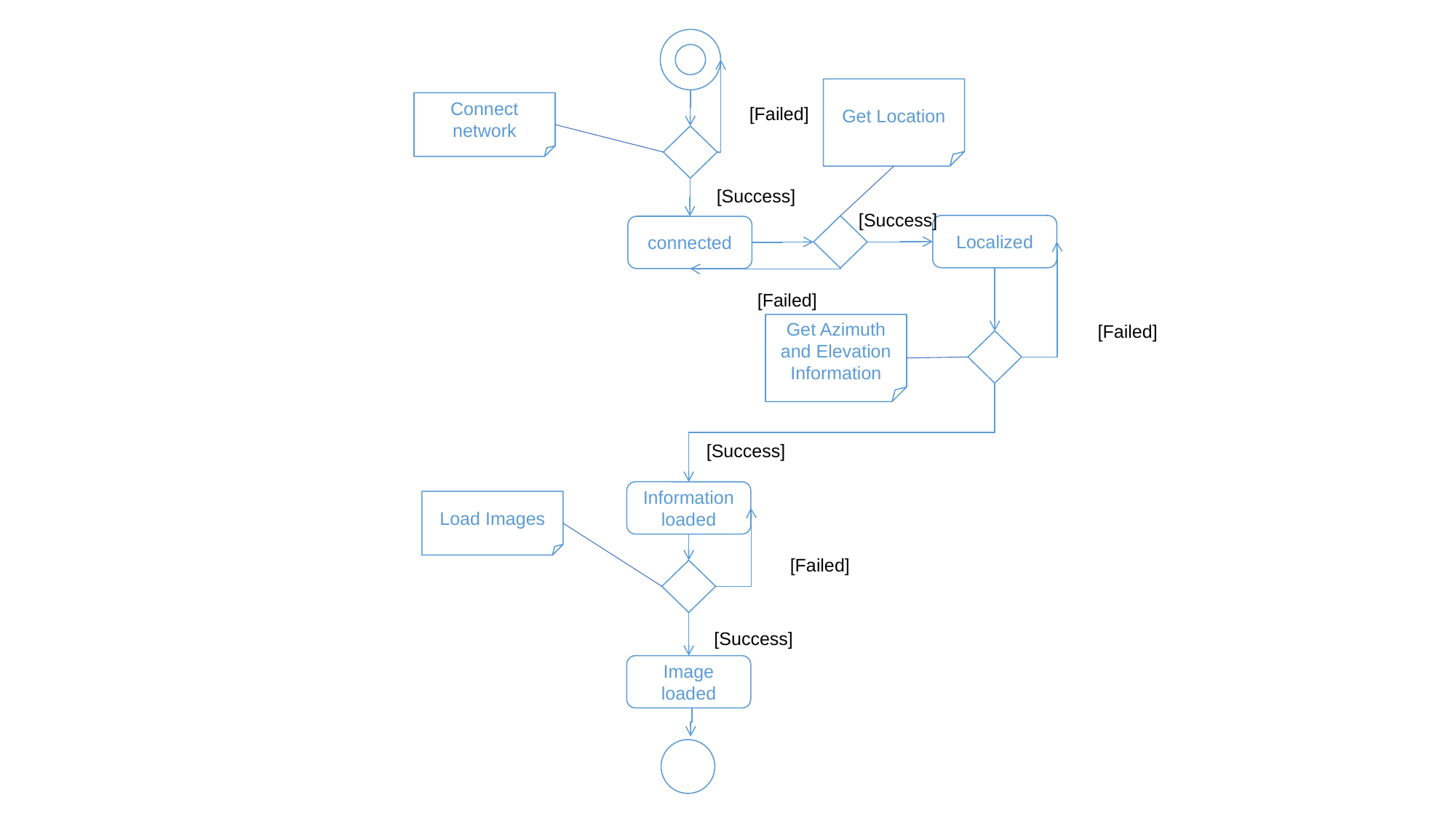

Get Location
Connect network
[Failed]

[Success]
[Success]
Localized

connected
[Failed]
[Failed]
Get Azimuth and Elevation Information

[Success]
Information loaded
Load Images
[Failed]

[Success]
Image loaded